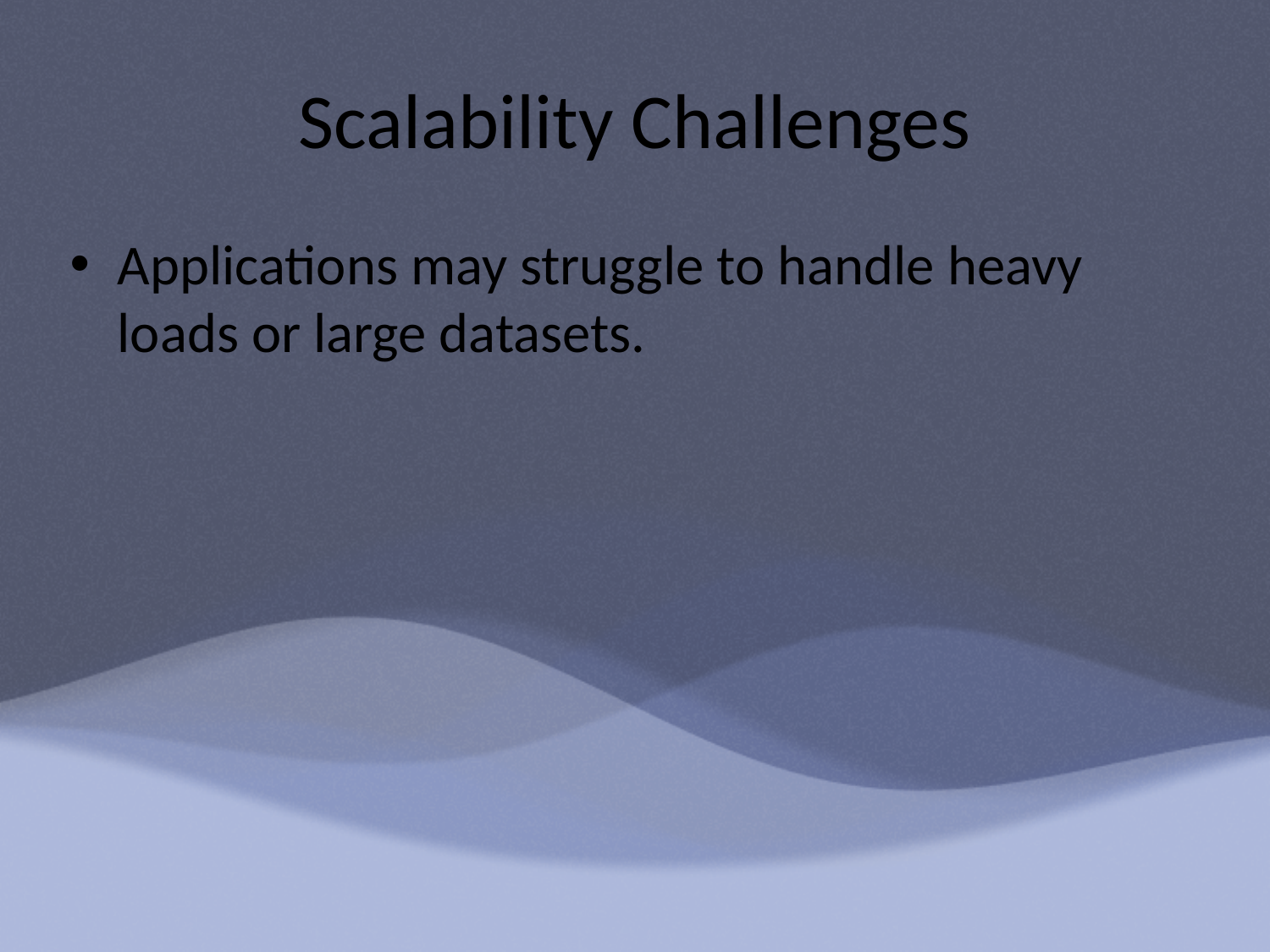

# Scalability Challenges
Applications may struggle to handle heavy loads or large datasets.